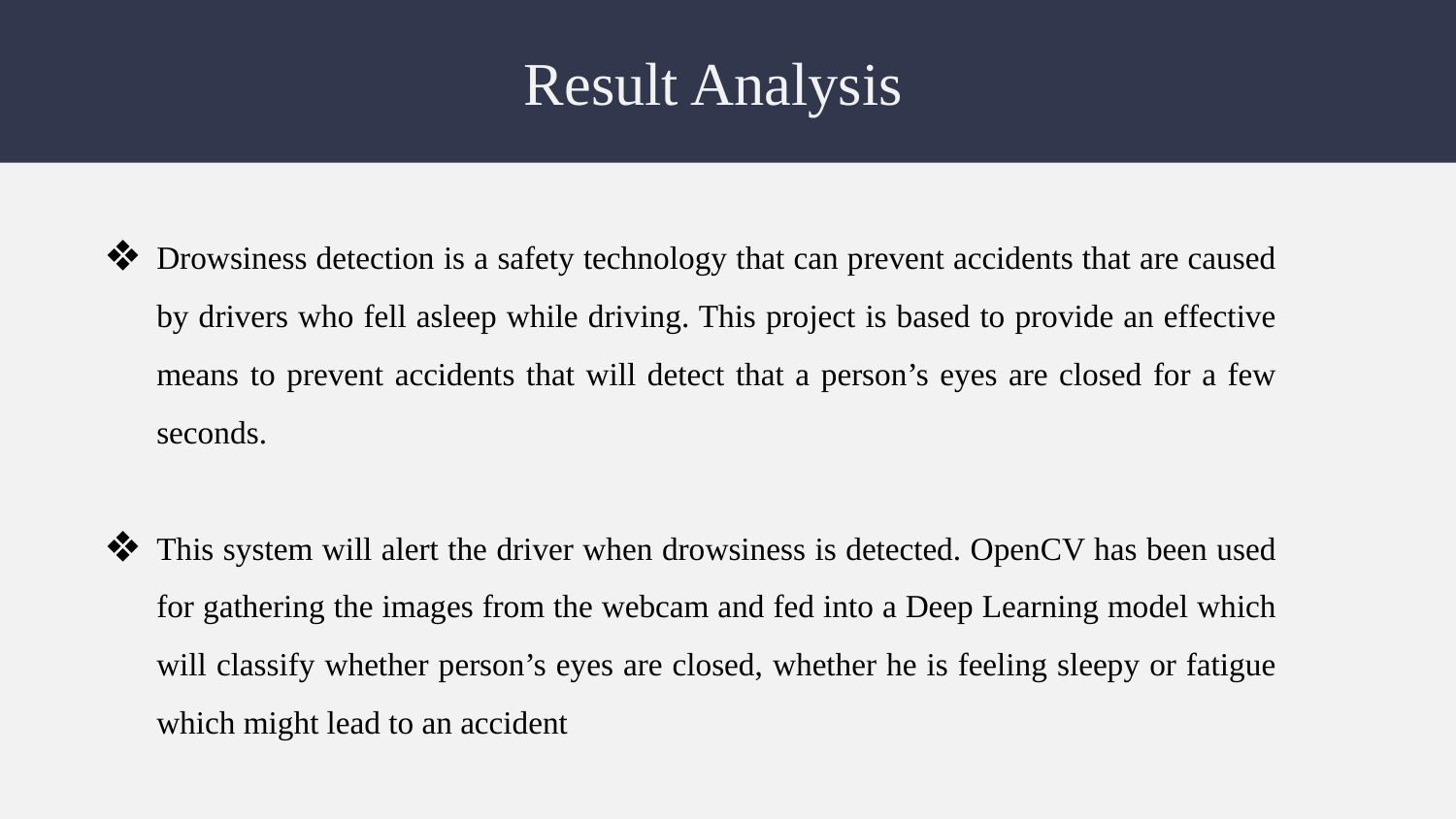

# Result Analysis
Drowsiness detection is a safety technology that can prevent accidents that are caused by drivers who fell asleep while driving. This project is based to provide an effective means to prevent accidents that will detect that a person’s eyes are closed for a few seconds.

This system will alert the driver when drowsiness is detected. OpenCV has been used for gathering the images from the webcam and fed into a Deep Learning model which will classify whether person’s eyes are closed, whether he is feeling sleepy or fatigue which might lead to an accident